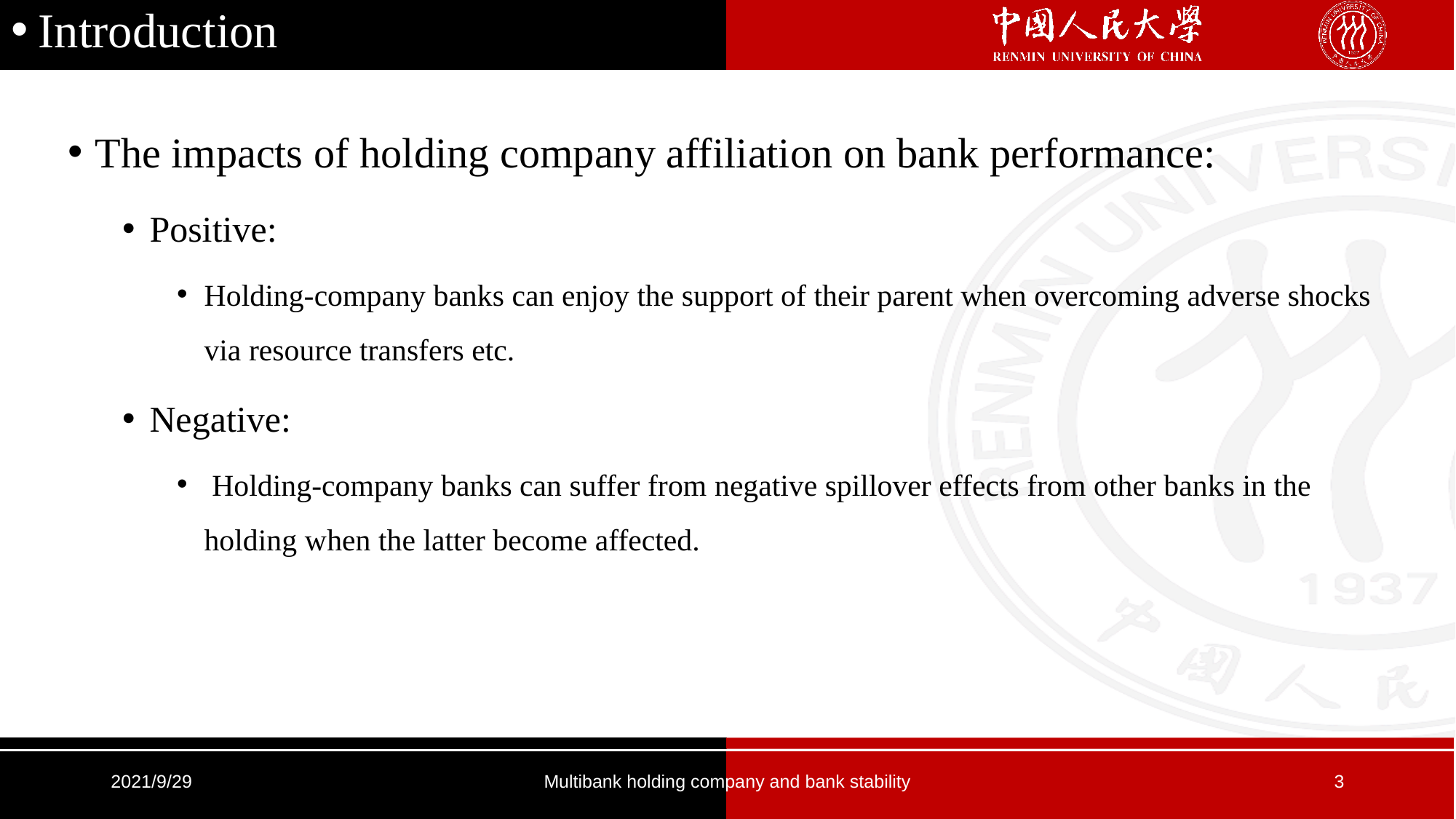

Introduction
The impacts of holding company affiliation on bank performance:
Positive:
Holding-company banks can enjoy the support of their parent when overcoming adverse shocks via resource transfers etc.
Negative:
 Holding-company banks can suffer from negative spillover effects from other banks in the holding when the latter become affected.
2021/9/29
Multibank holding company and bank stability
3